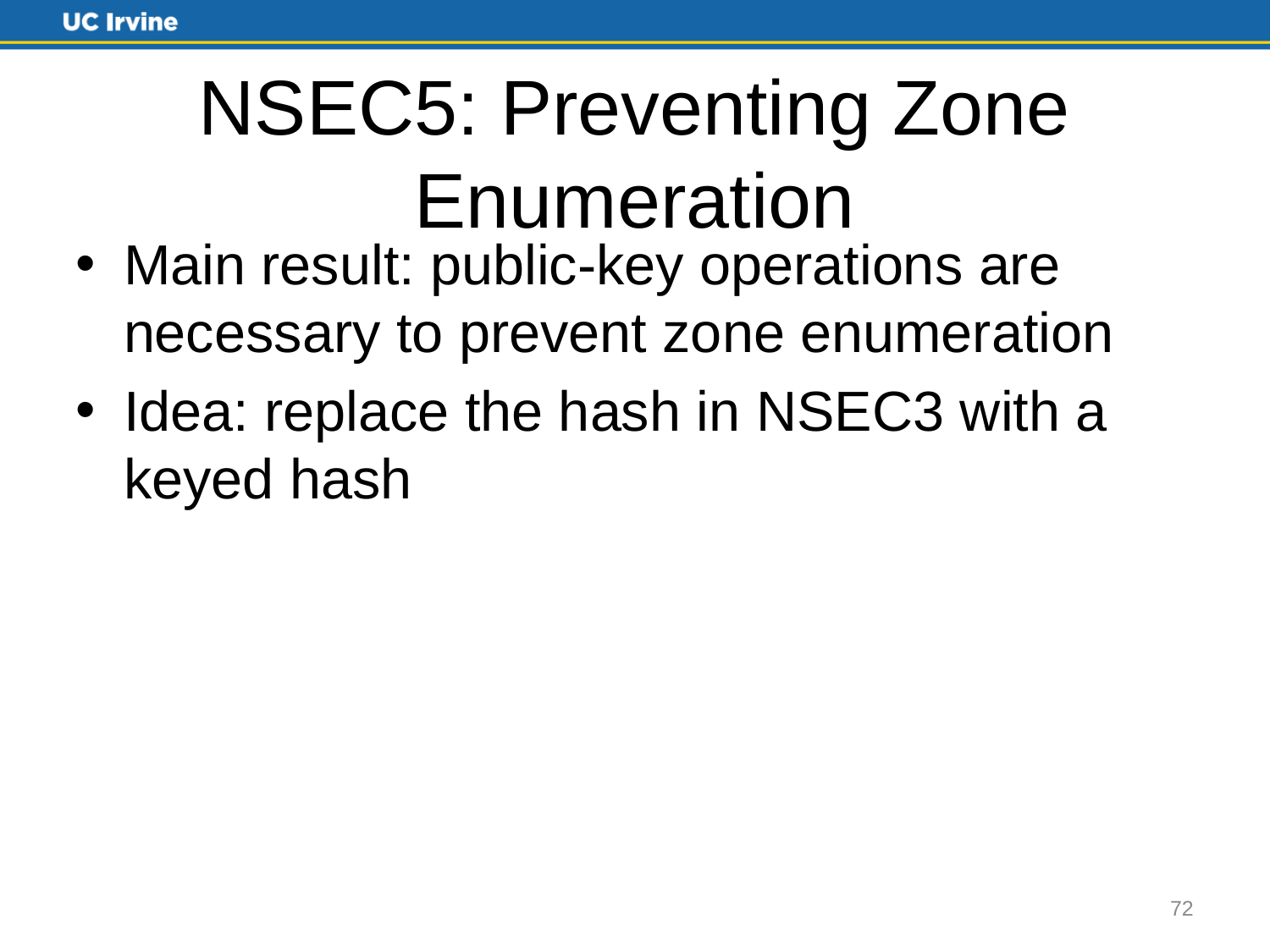

# NSEC5: Preventing Zone Enumeration
Main result: public-key operations are necessary to prevent zone enumeration
Idea: replace the hash in NSEC3 with a keyed hash

72